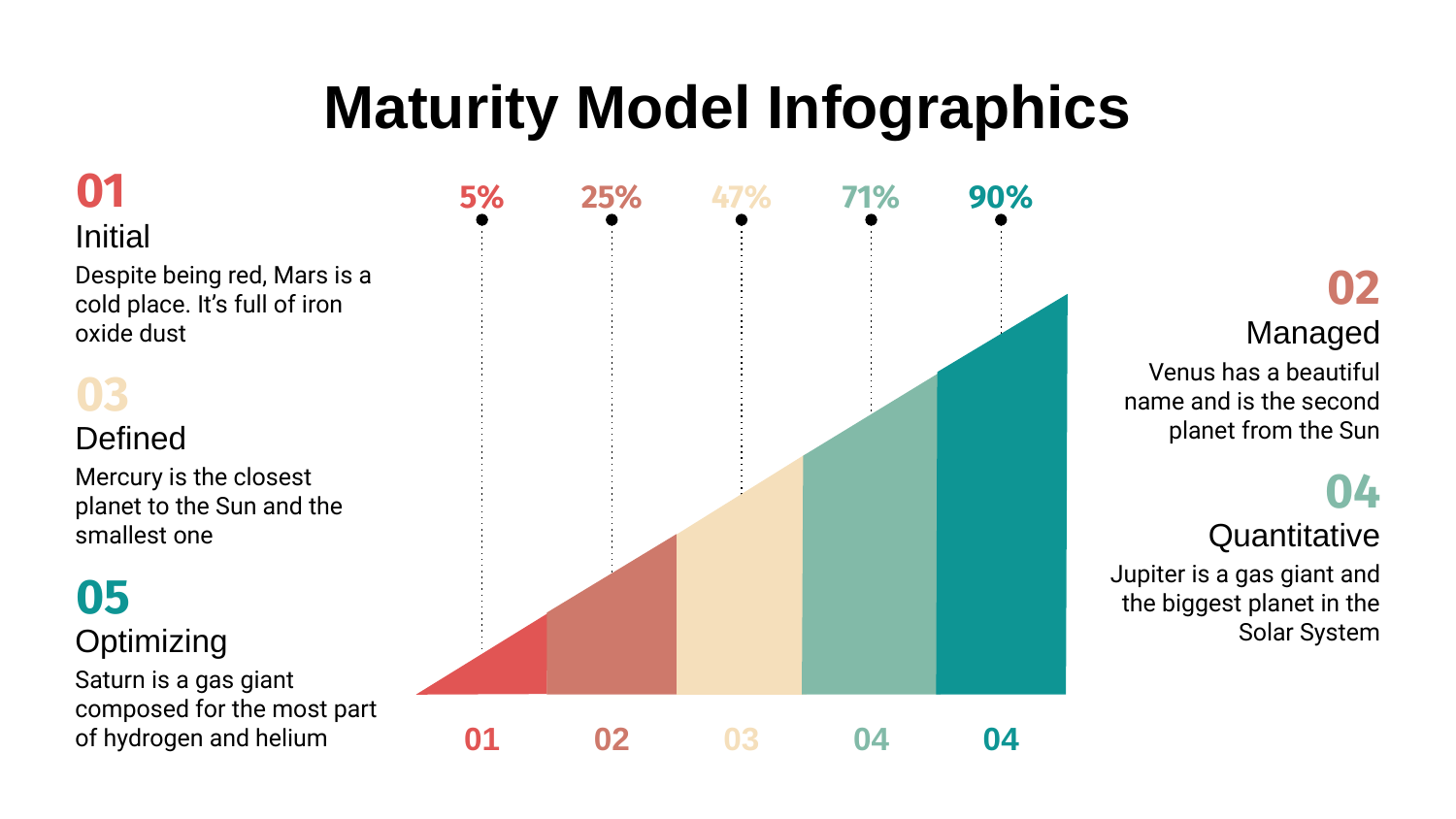

# Maturity Model Infographics
01
5%
25%
47%
71%
90%
Initial
Despite being red, Mars is a
cold place. It’s full of iron oxide dust
02

Managed
Venus has a beautiful name and is the second planet from the Sun
03

Defined

Mercury is the closest planet to the Sun and the smallest one
04
Quantitative

Jupiter is a gas giant and the biggest planet in the Solar System
05

Optimizing
Saturn is a gas giant composed for the most part of hydrogen and helium
01
02
03
04
04